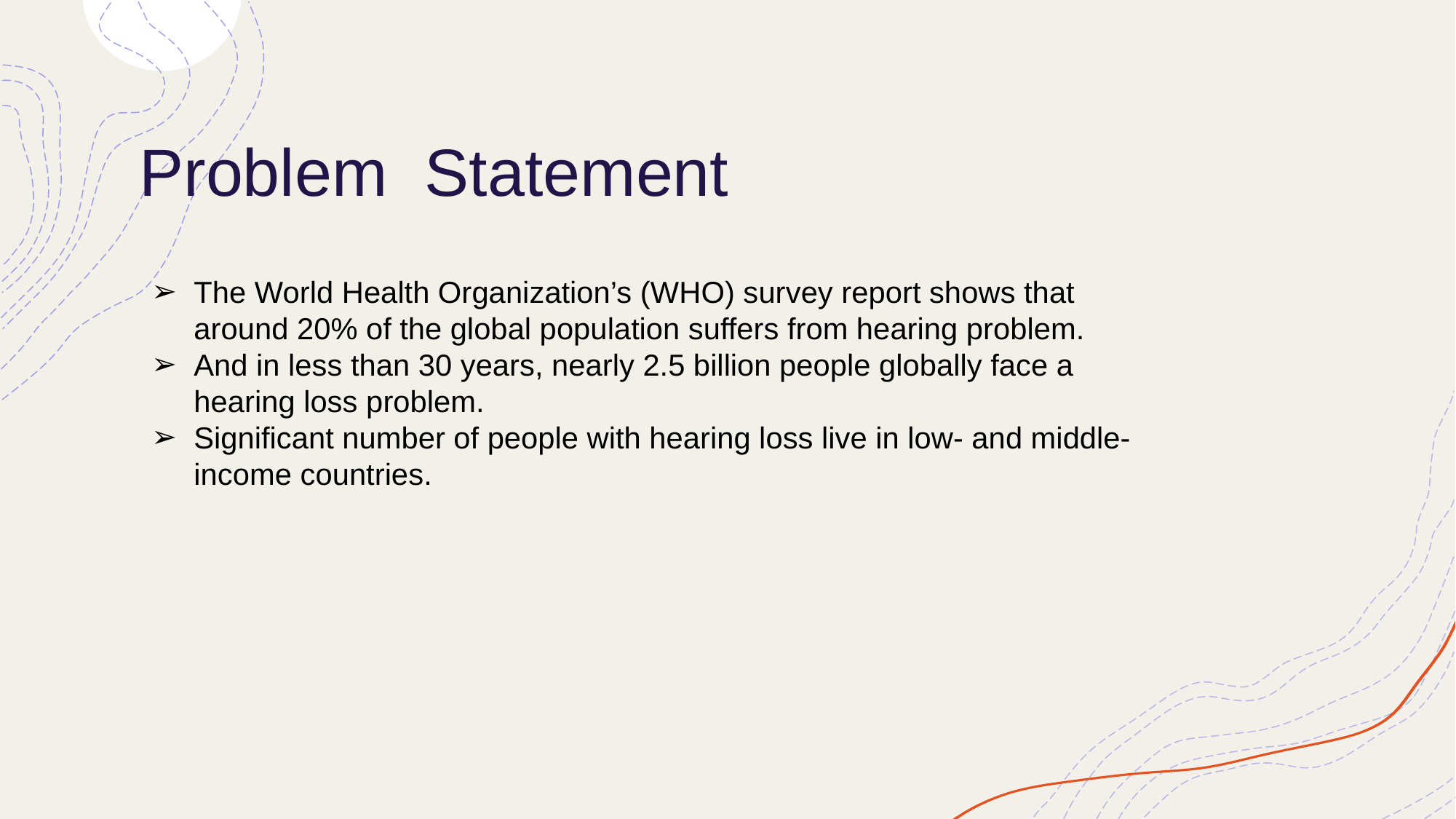

# Problem  Statement

The World Health Organization’s (WHO) survey report shows that around 20% of the global population suffers from hearing problem.
And in less than 30 years, nearly 2.5 billion people globally face a hearing loss problem.
Significant number of people with hearing loss live in low- and middle-income countries.